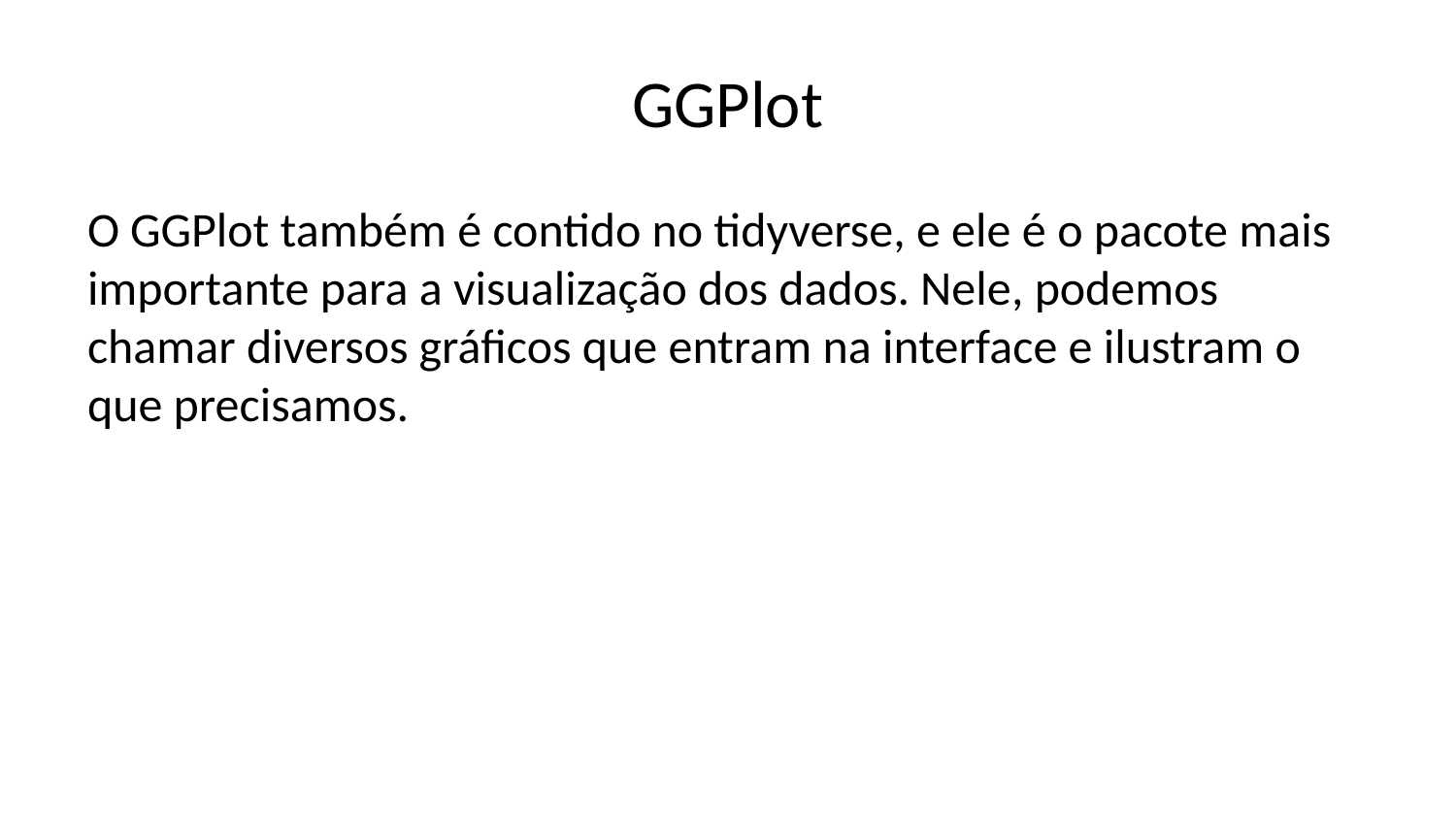

# GGPlot
O GGPlot também é contido no tidyverse, e ele é o pacote mais importante para a visualização dos dados. Nele, podemos chamar diversos gráficos que entram na interface e ilustram o que precisamos.